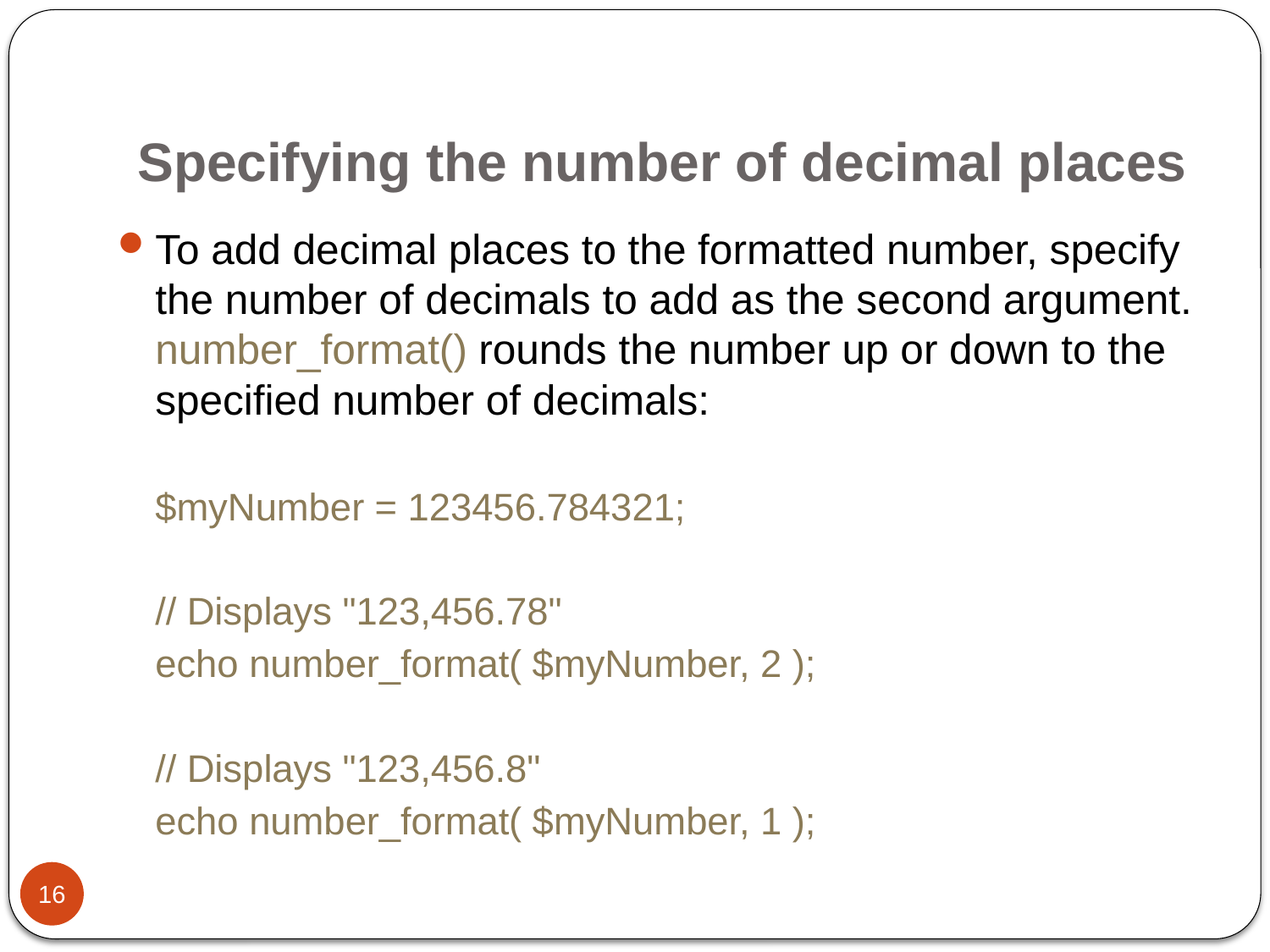

# Specifying the number of decimal places
To add decimal places to the formatted number, specify the number of decimals to add as the second argument. number_format() rounds the number up or down to the specified number of decimals:

$myNumber = 123456.784321;

// Displays "123,456.78"
echo number_format( $myNumber, 2 );

// Displays "123,456.8"
echo number_format( $myNumber, 1 );

16